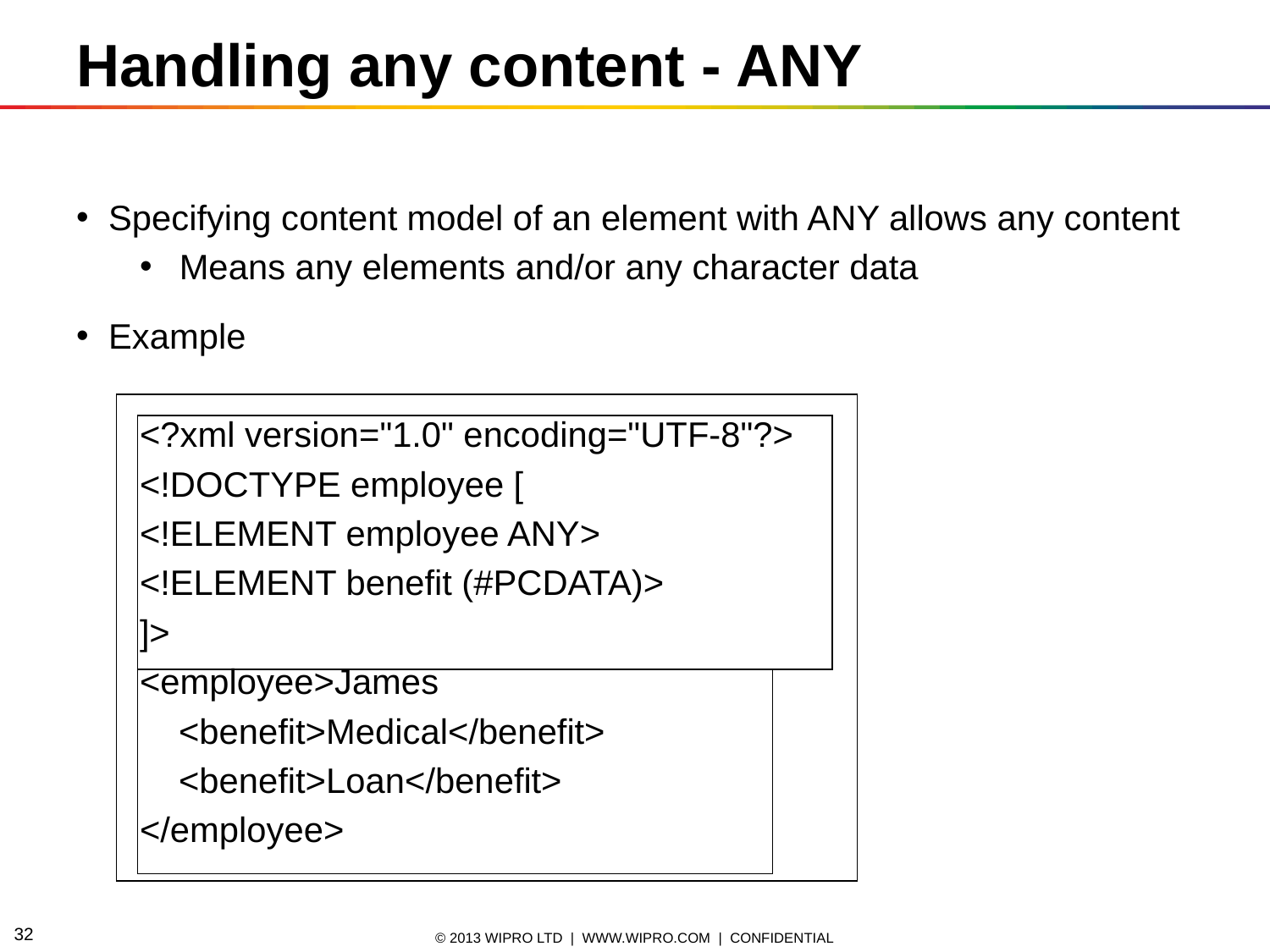

Handling any content - ANY
Specifying content model of an element with ANY allows any content
Means any elements and/or any character data

Example

<?xml version="1.0" encoding="UTF-8"?>
<!DOCTYPE employee [
<!ELEMENT employee ANY>
<!ELEMENT benefit (#PCDATA)>
]>
<employee>James
    <benefit>Medical</benefit>
    <benefit>Loan</benefit>
</employee>